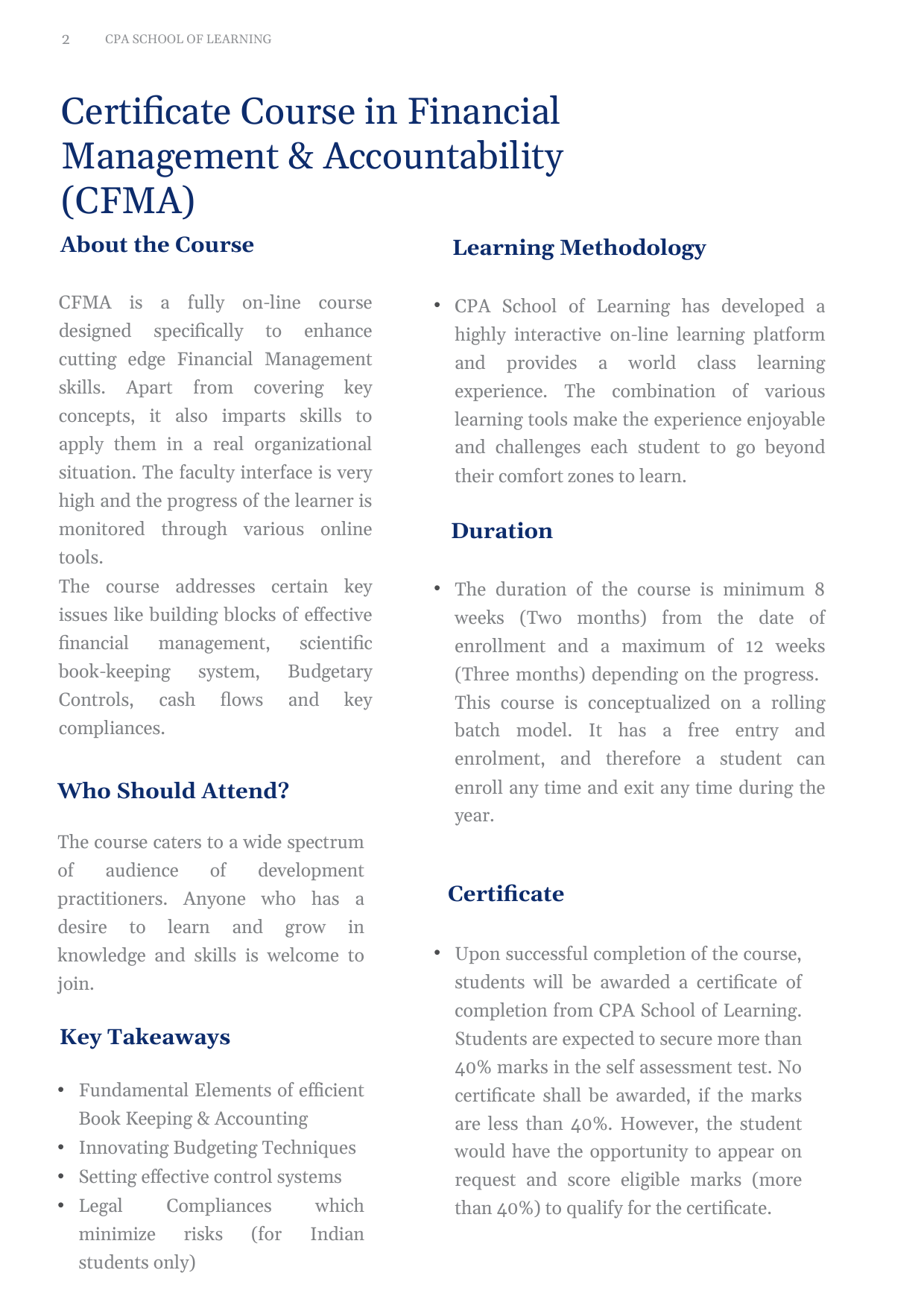

2
CPA SCHOOL OF LEARNING
# Certificate Course in Financial Management & Accountability (CFMA)
About the Course

CFMA is a fully on-line course designed specifically to enhance cutting edge Financial Management skills. Apart from covering key concepts, it also imparts skills to apply them in a real organizational situation. The faculty interface is very high and the progress of the learner is monitored through various online tools.
The course addresses certain key issues like building blocks of effective financial management, scientific book-keeping system, Budgetary Controls, cash flows and key compliances.
   Learning Methodology

CPA School of Learning has developed a highly interactive on-line learning platform and provides a world class learning experience. The combination of various learning tools make the experience enjoyable and challenges each student to go beyond their comfort zones to learn.

   Duration

The duration of the course is minimum 8 weeks (Two months) from the date of enrollment and a maximum of 12 weeks (Three months) depending on the progress.  This course is conceptualized on a rolling batch model. It has a free entry and enrolment, and therefore a student can enroll any time and exit any time during the year.
Who Should Attend?

The course caters to a wide spectrum of audience of development practitioners. Anyone who has a desire to learn and grow in knowledge and skills is welcome to join.

Key Takeaways

Fundamental Elements of efficient Book Keeping & Accounting
Innovating Budgeting Techniques
Setting effective control systems
Legal Compliances which minimize risks (for Indian students only)

   Certificate

Upon successful completion of the course, students will be awarded a certificate of completion from CPA School of Learning. Students are expected to secure more than 40% marks in the self assessment test. No certificate shall be awarded, if the marks are less than 40%. However, the student would have the opportunity to appear on request and score eligible marks (more than 40%) to qualify for the certificate.